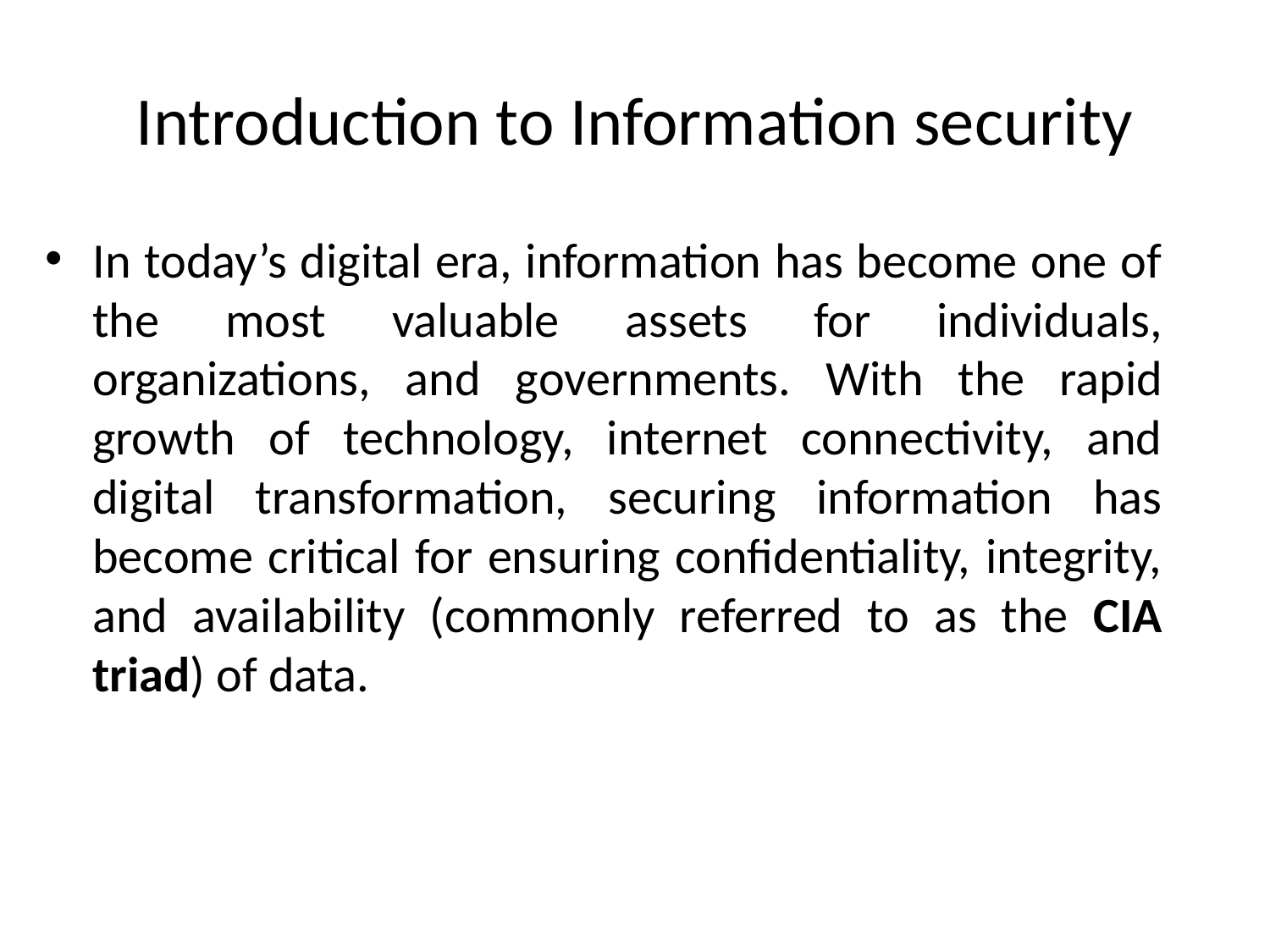

# Introduction to Information security
In today’s digital era, information has become one of the most valuable assets for individuals, organizations, and governments. With the rapid growth of technology, internet connectivity, and digital transformation, securing information has become critical for ensuring confidentiality, integrity, and availability (commonly referred to as the CIA triad) of data.